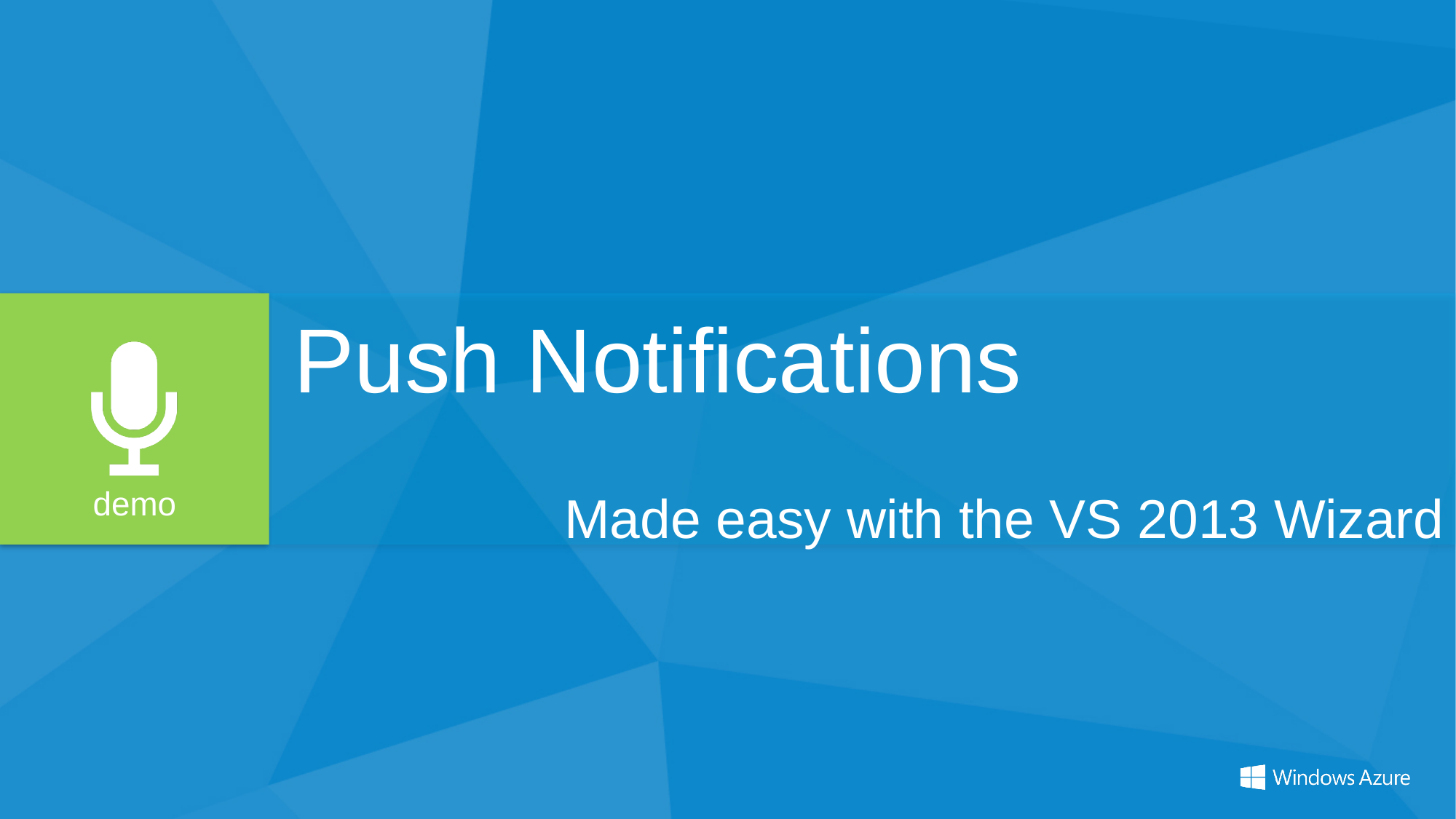

Push Notifications

Made easy with the VS 2013 Wizard